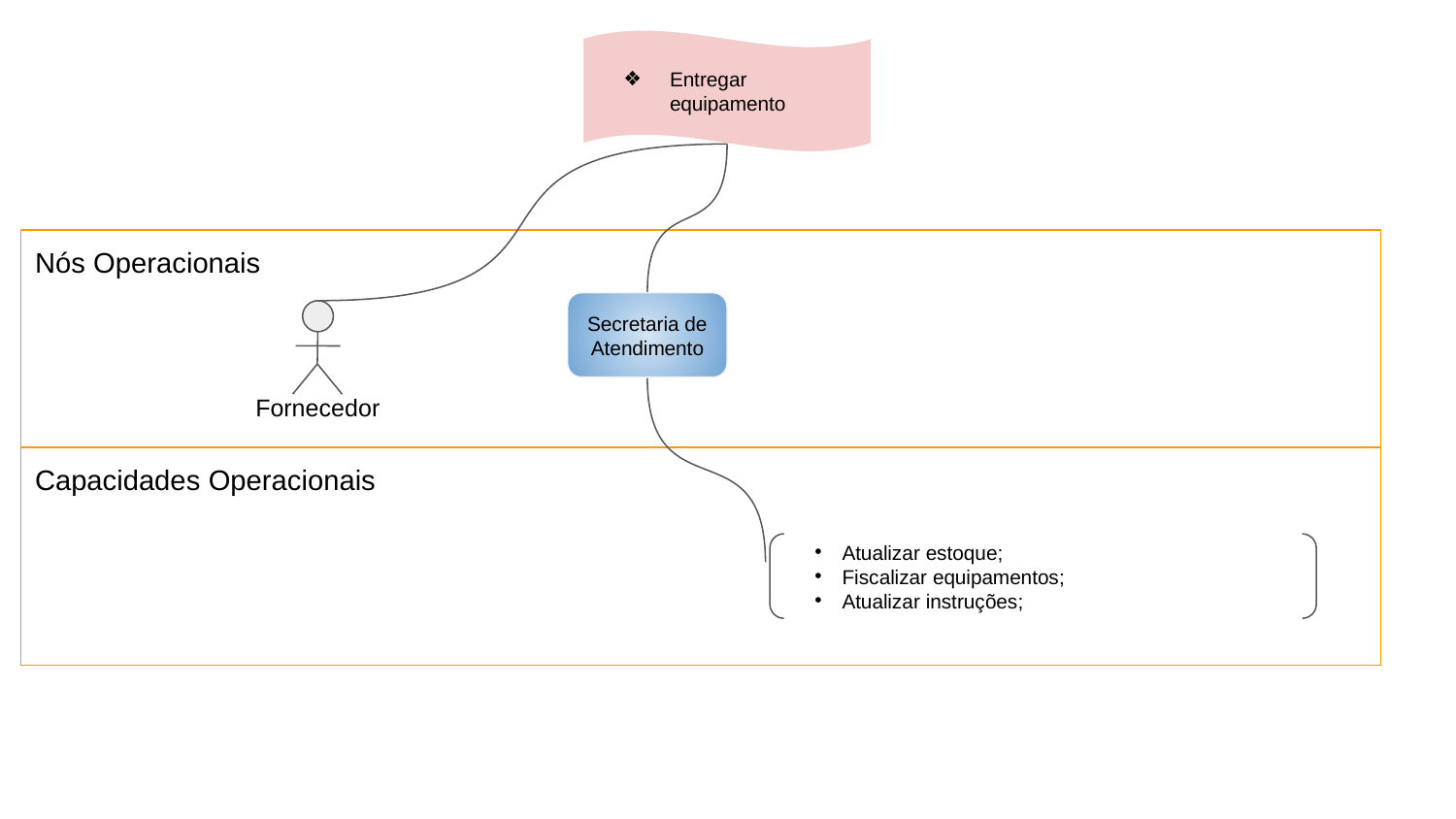

Entregar equipamento
Nós Operacionais
Secretaria de Atendimento

Fornecedor
Capacidades Operacionais
Atualizar estoque;
Fiscalizar equipamentos;
Atualizar instruções;